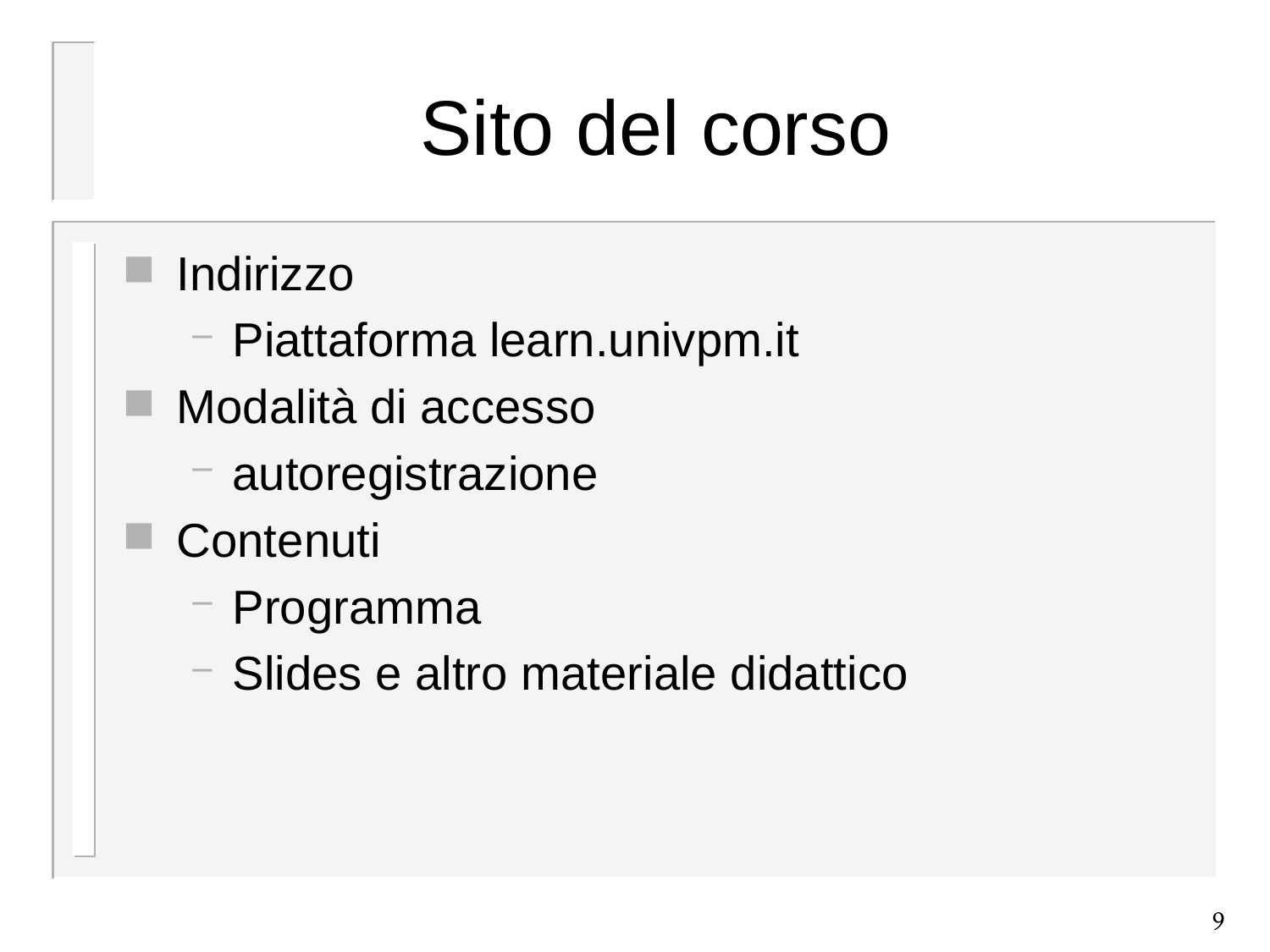

# Sito del corso

Indirizzo
Piattaforma learn.univpm.it
Modalità di accesso
autoregistrazione
Contenuti
Programma
Slides e altro materiale didattico